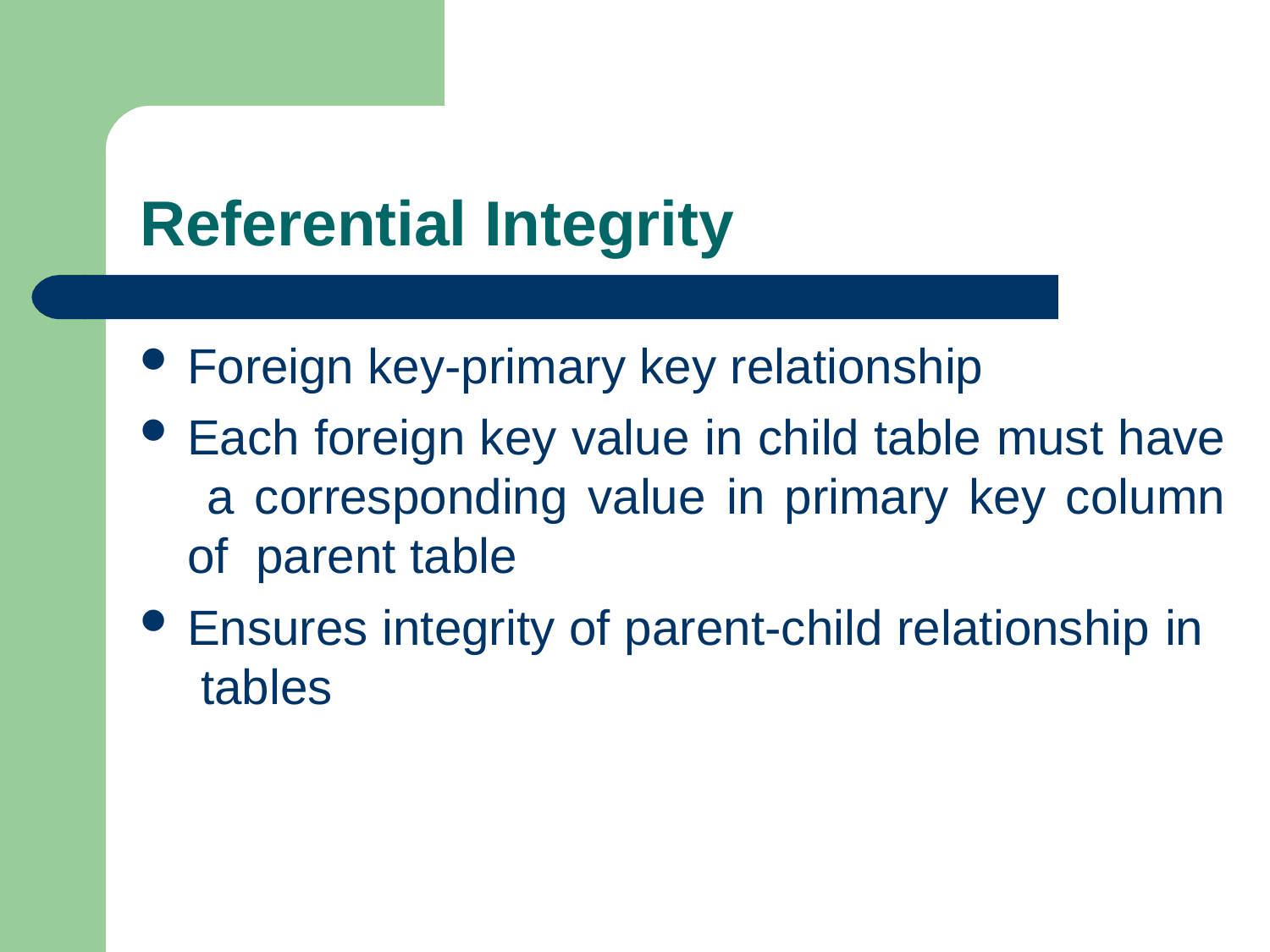

# Referential Integrity
Foreign key-primary key relationship
Each foreign key value in child table must have  a corresponding value in primary key column of  parent table
Ensures integrity of parent-child relationship in  tables